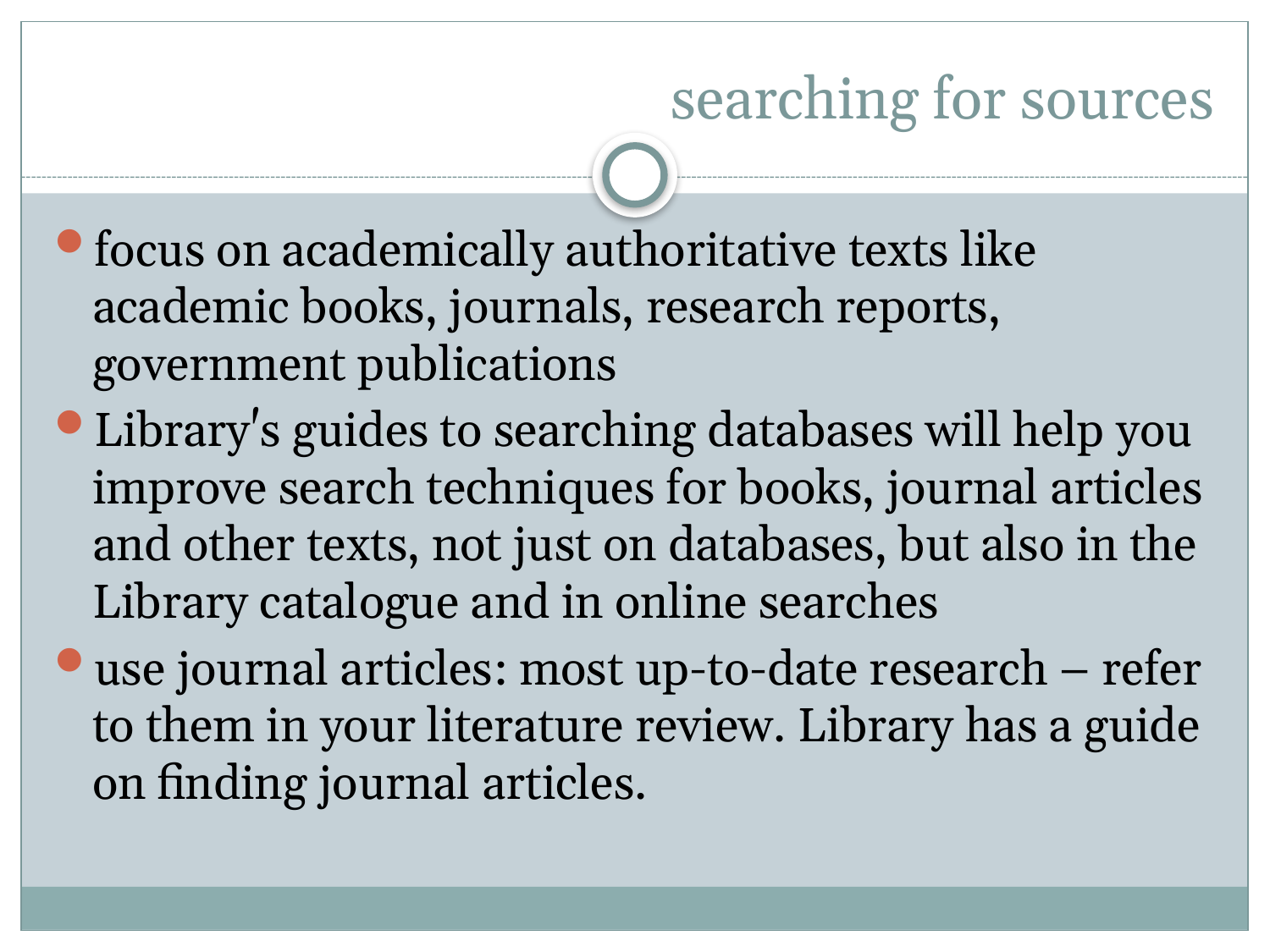

# searching for sources
focus on academically authoritative texts like academic books, journals, research reports, government publications
Library's guides to searching databases will help you improve search techniques for books, journal articles and other texts, not just on databases, but also in the Library catalogue and in online searches
use journal articles: most up-to-date research – refer to them in your literature review. Library has a guide on finding journal articles.